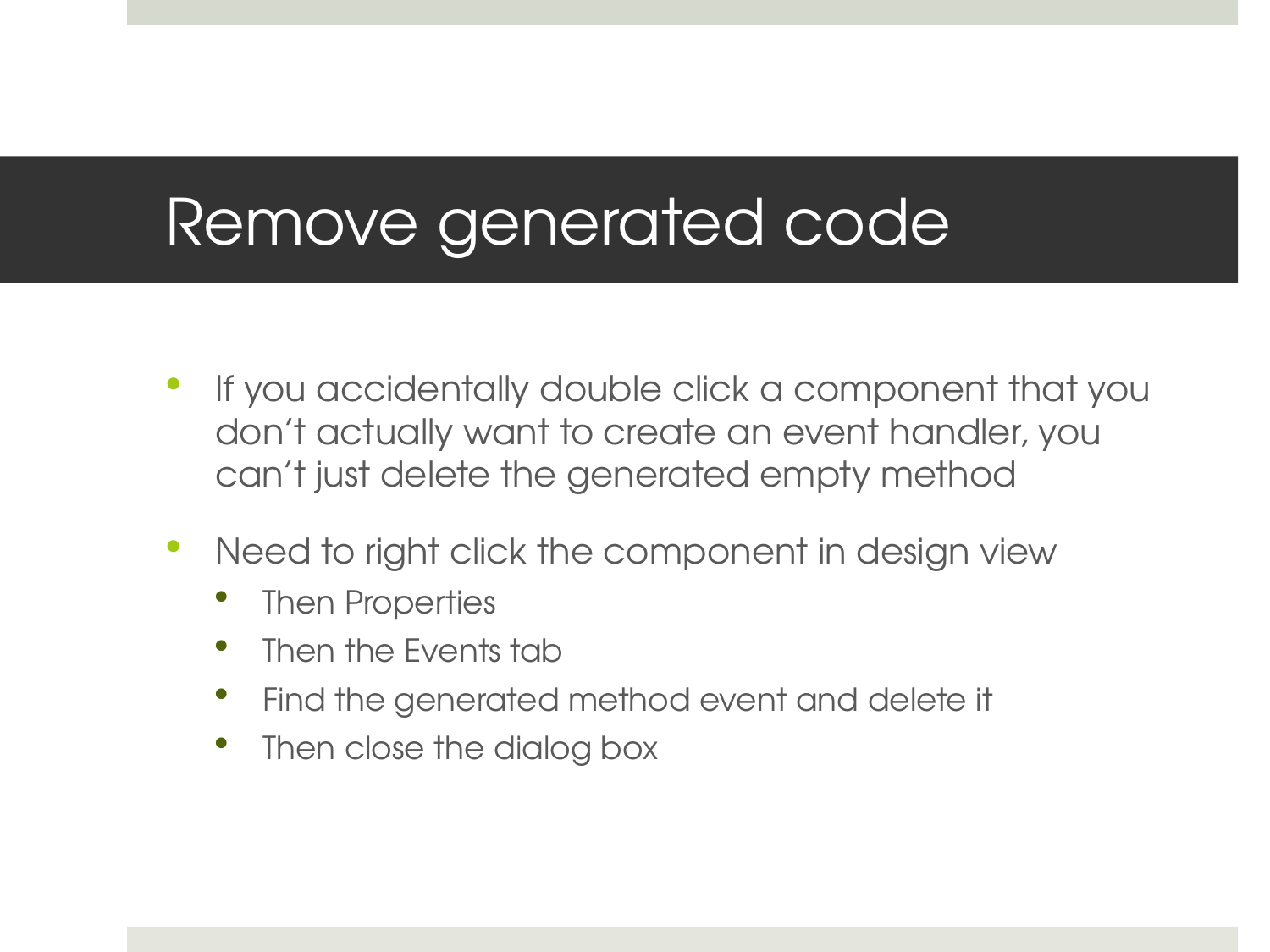

# Remove generated code
If you accidentally double click a component that you don’t actually want to create an event handler, you can’t just delete the generated empty method
Need to right click the component in design view
Then Properties
Then the Events tab
Find the generated method event and delete it
Then close the dialog box